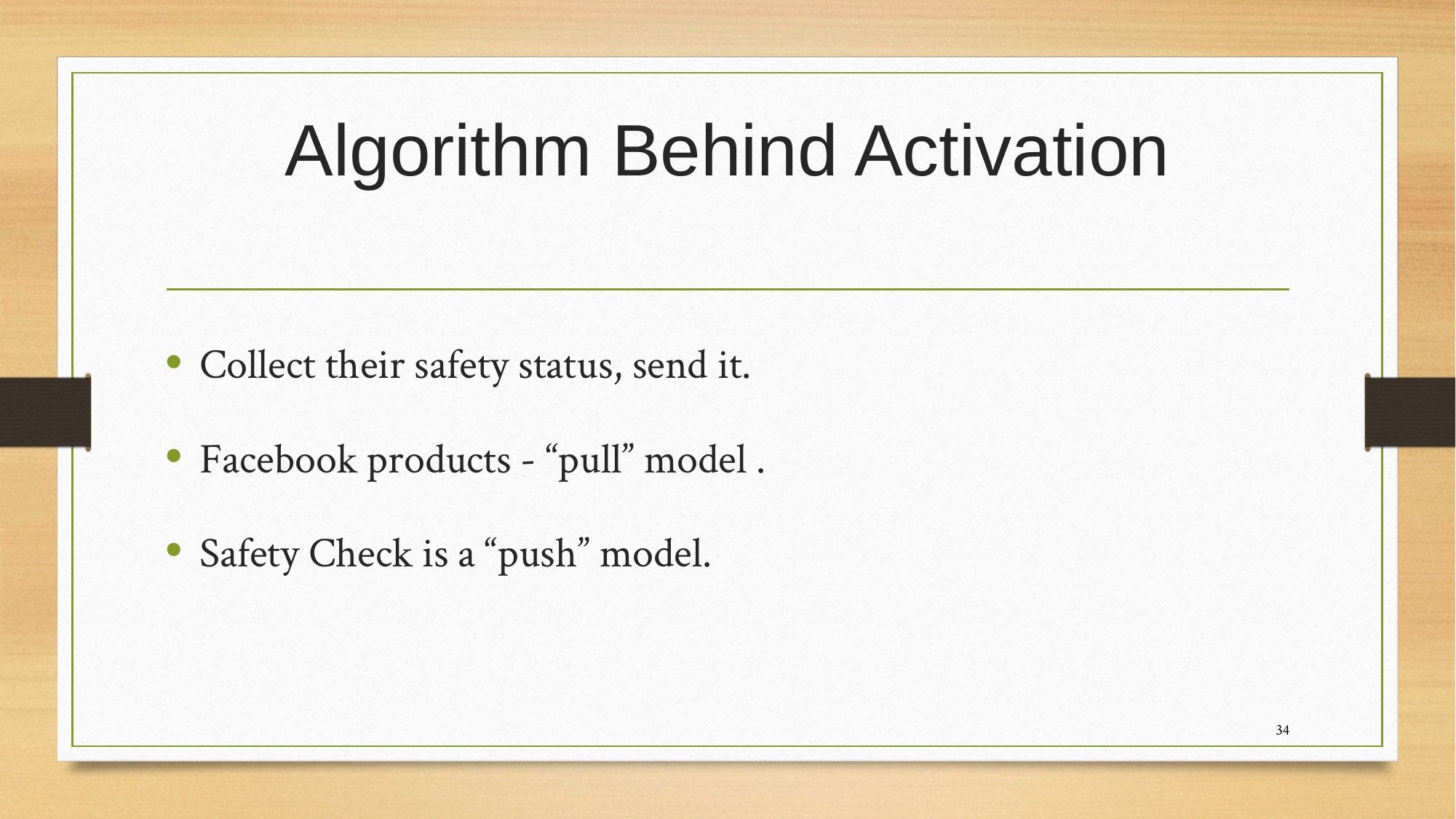

# Algorithm Behind Activation
Collect their safety status, send it.
Facebook products - “pull” model .
Safety Check is a “push” model.
34